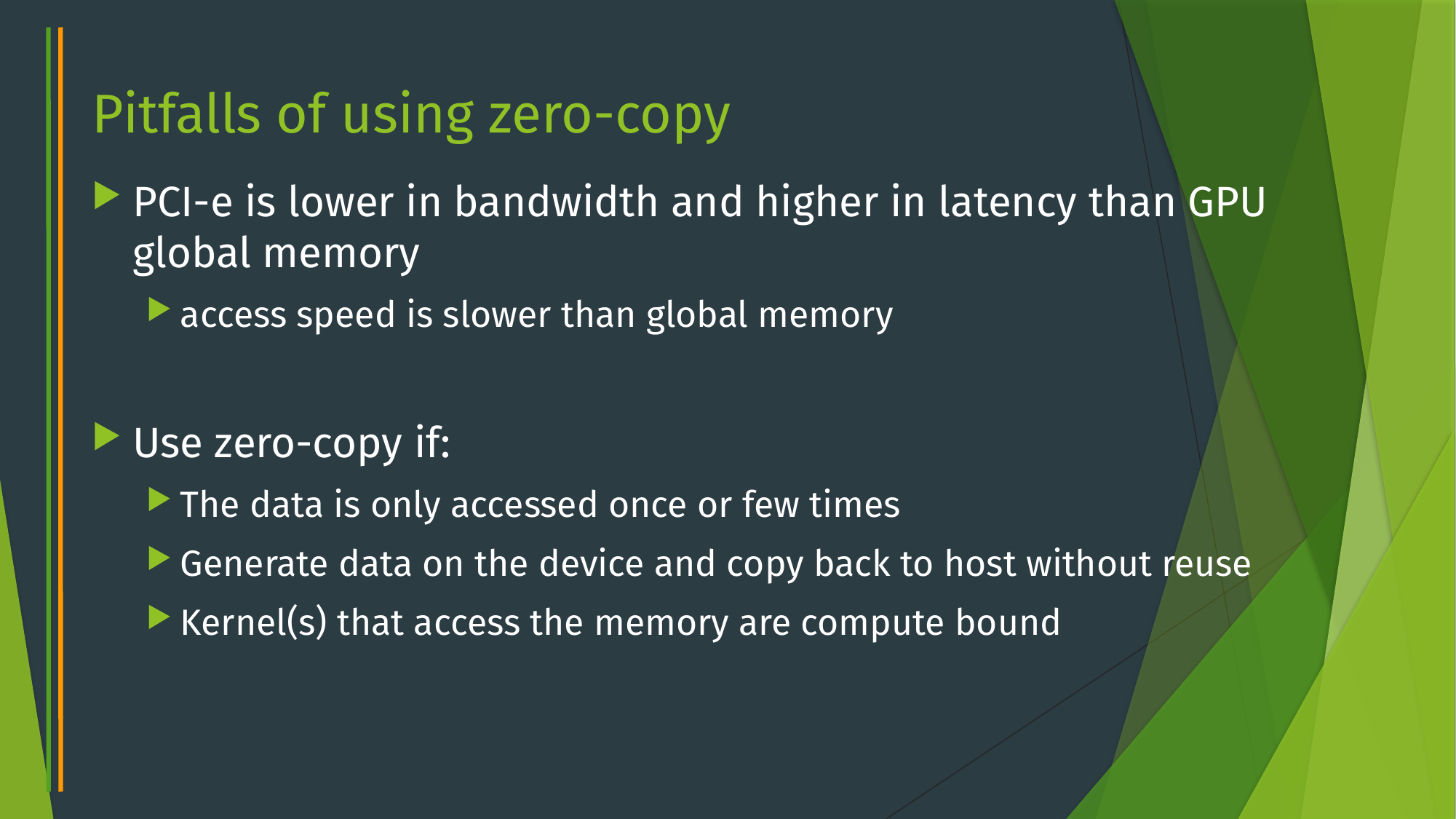

# Pitfalls of using zero-copy
PCI-e is lower in bandwidth and higher in latency than GPU global memory
access speed is slower than global memory

Use zero-copy if:
The data is only accessed once or few times
Generate data on the device and copy back to host without reuse
Kernel(s) that access the memory are compute bound